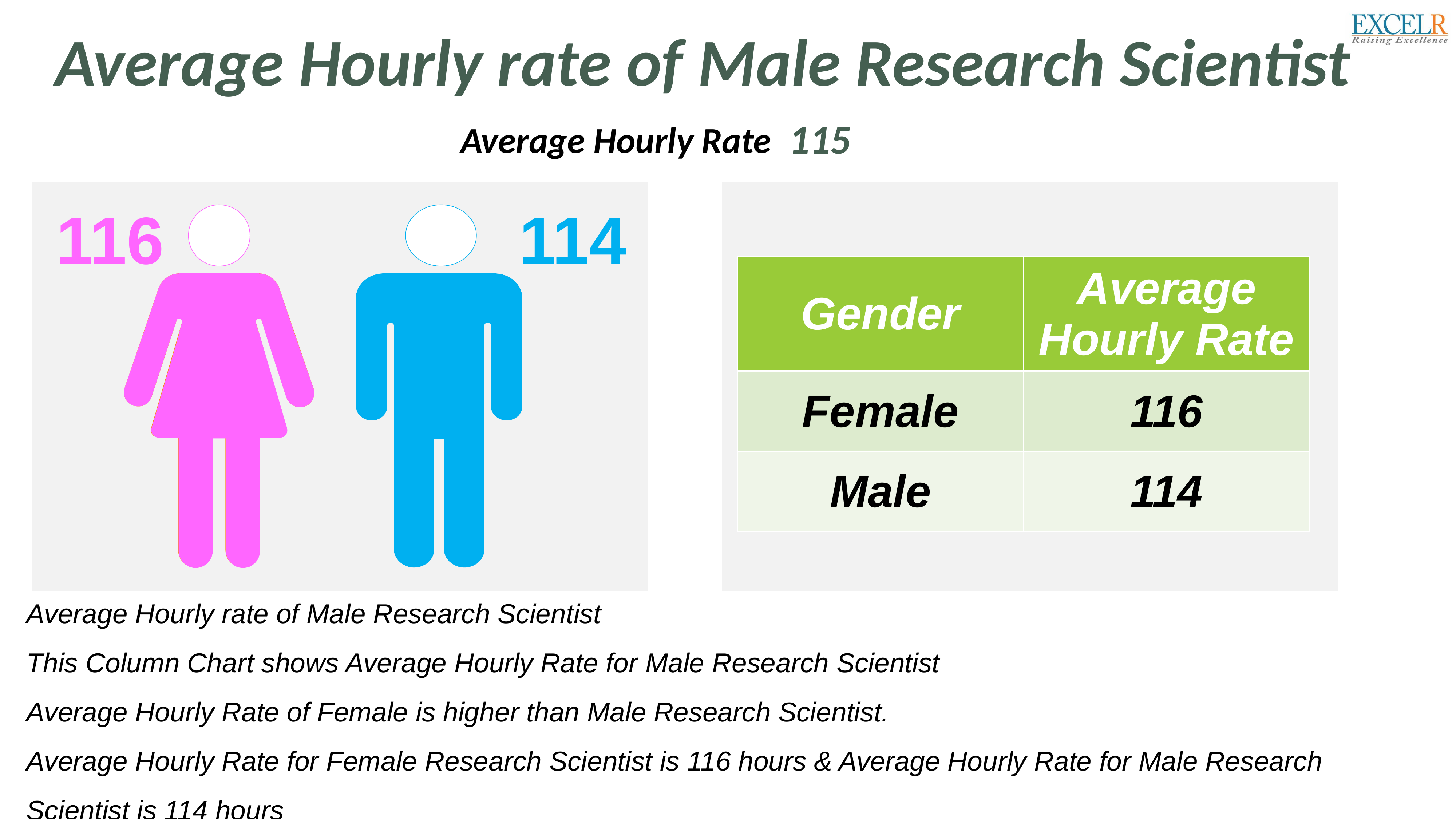

Average Hourly rate of Male Research Scientist
115
Average Hourly Rate

116
114

| Gender | Average Hourly Rate |
| --- | --- |
| Female | 116 |
| Male | 114 |
Average Hourly rate of Male Research Scientist
This Column Chart shows Average Hourly Rate for Male Research Scientist
Average Hourly Rate of Female is higher than Male Research Scientist.
Average Hourly Rate for Female Research Scientist is 116 hours & Average Hourly Rate for Male Research Scientist is 114 hours